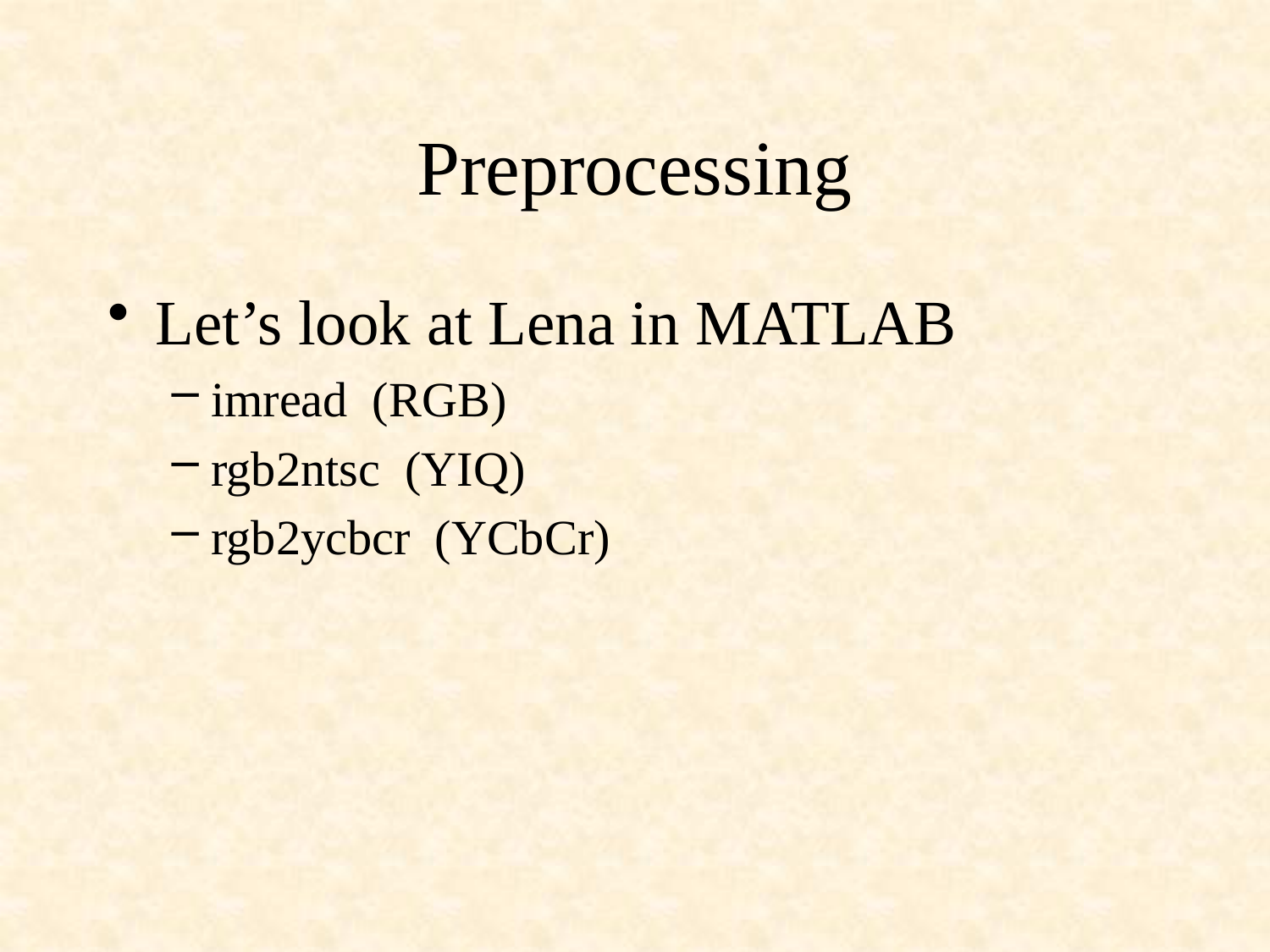

# Preprocessing
Let’s look at Lena in MATLAB
imread  (RGB)
rgb2ntsc  (YIQ)
rgb2ycbcr  (YCbCr)